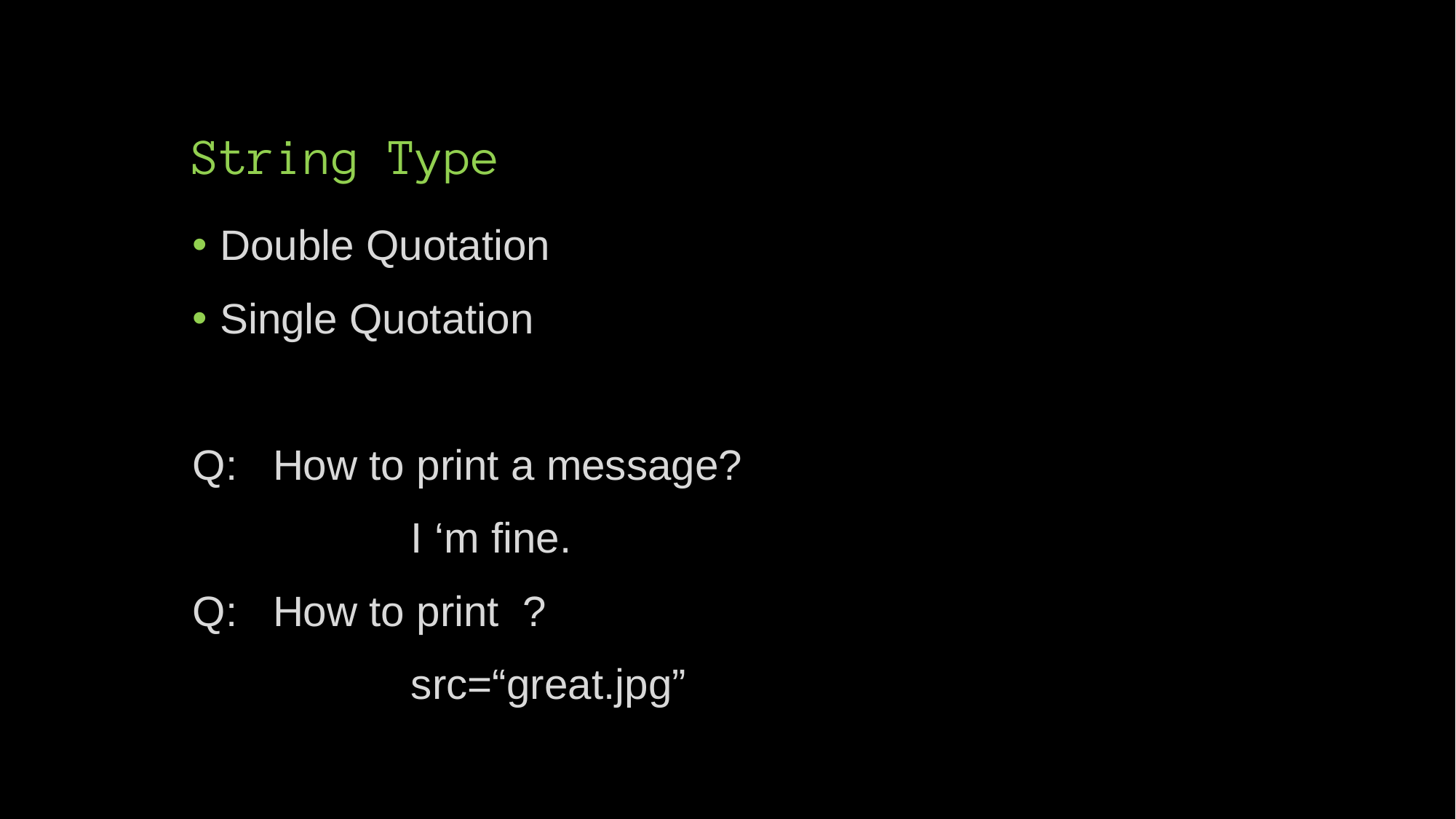

# String Type
Double Quotation
Single Quotation

Q:   How to print a message?
		I ‘m fine.
Q:   How to print  ?
		src=“great.jpg”